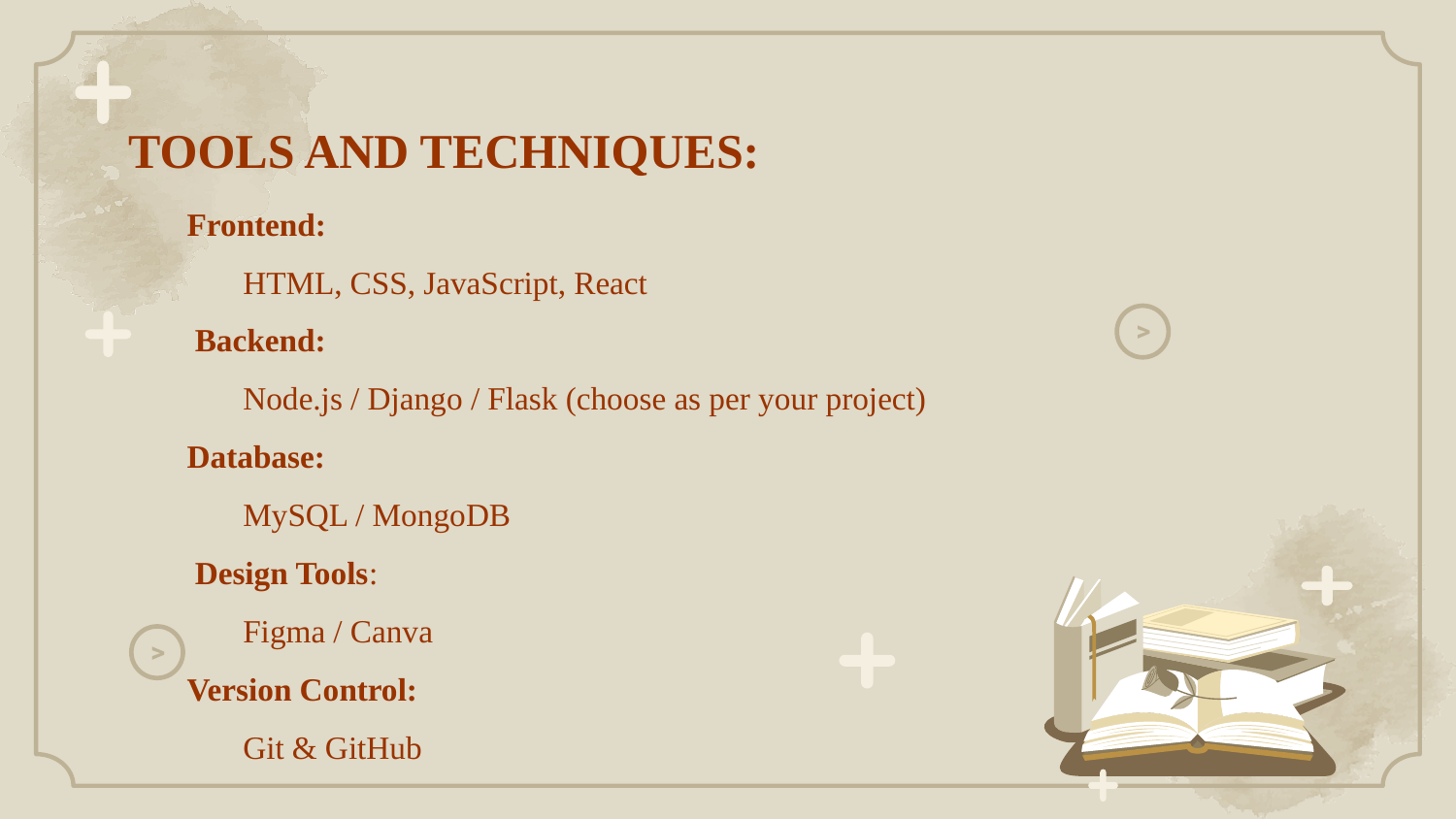

# TOOLS AND TECHNIQUES:

Frontend:
       HTML, CSS, JavaScript, React
 Backend:
       Node.js / Django / Flask (choose as per your project)
Database:
       MySQL / MongoDB
 Design Tools:
       Figma / Canva
Version Control:
       Git & GitHub
>

>